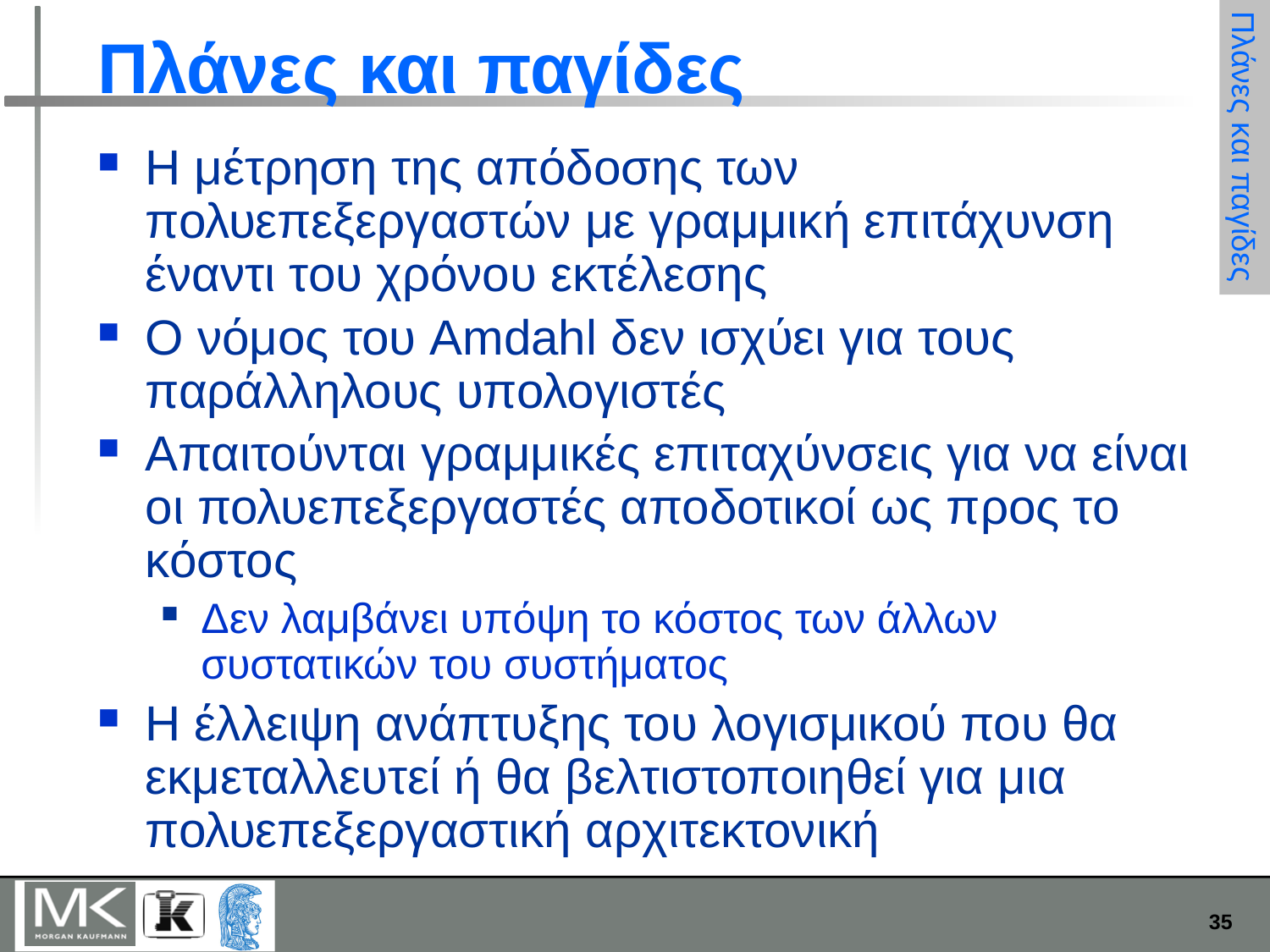

# Πλάνες και παγίδες
Πλάνες και παγίδες
Η μέτρηση της απόδοσης των πολυεπεξεργαστών με γραμμική επιτάχυνση έναντι του χρόνου εκτέλεσης
Ο νόμος του Amdahl δεν ισχύει για τους παράλληλους υπολογιστές
Απαιτούνται γραμμικές επιταχύνσεις για να είναι οι πολυεπεξεργαστές αποδοτικοί ως προς το κόστος
Δεν λαμβάνει υπόψη το κόστος των άλλων συστατικών του συστήματος
Η έλλειψη ανάπτυξης του λογισμικού που θα εκμεταλλευτεί ή θα βελτιστοποιηθεί για μια πολυεπεξεργαστική αρχιτεκτονική